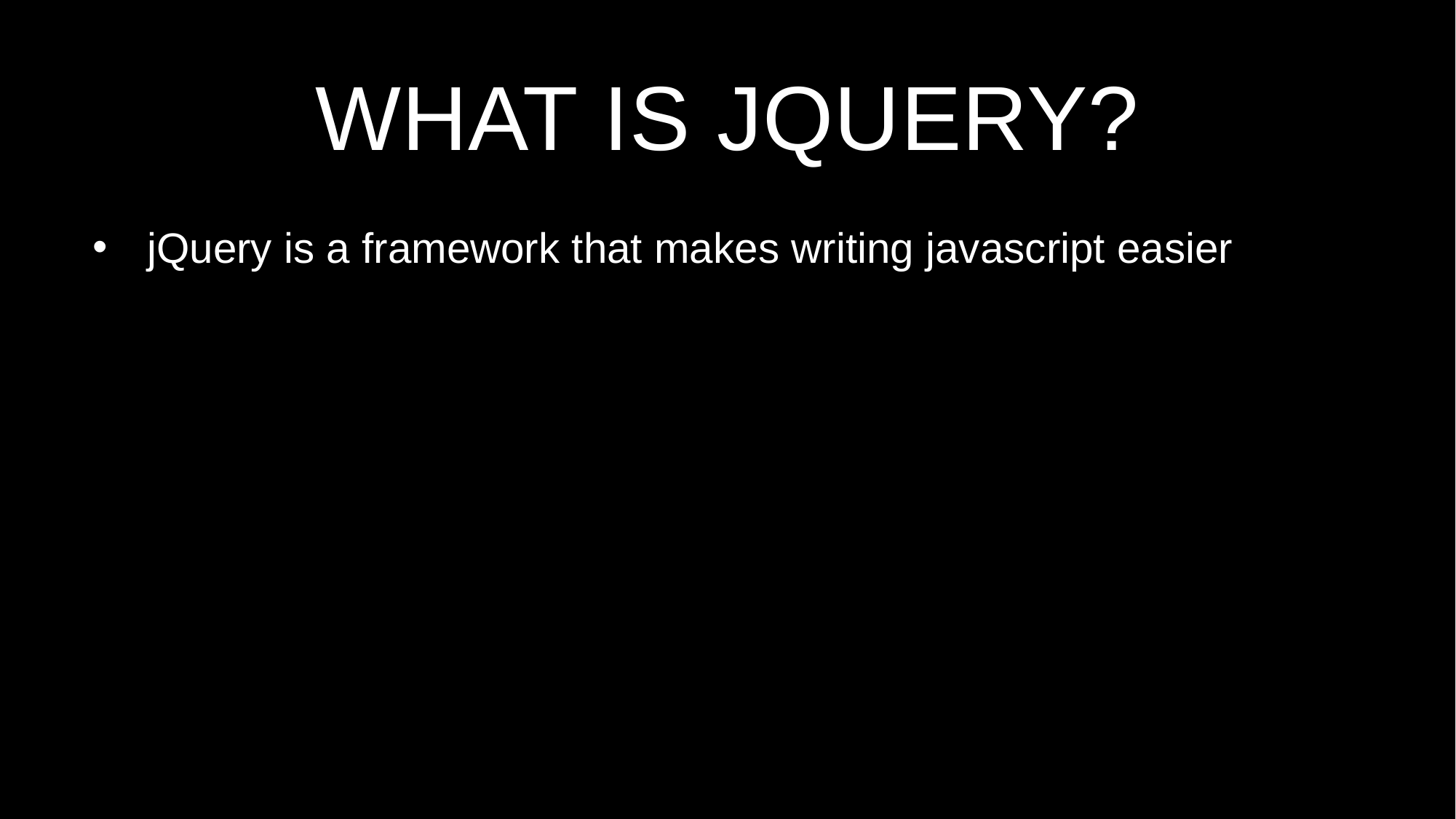

# What is jQuery?
jQuery is a framework that makes writing javascript easier